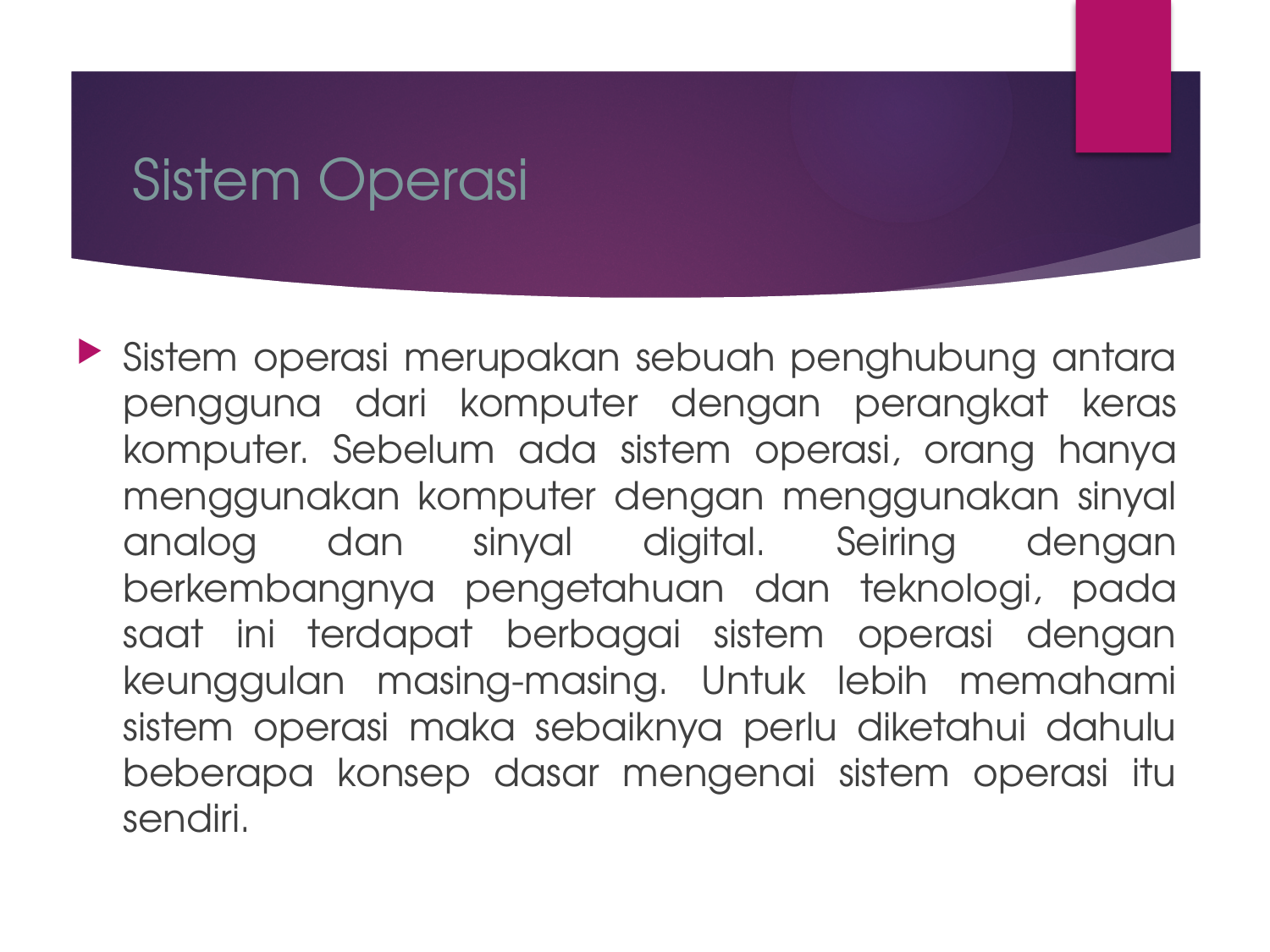

# Sistem Operasi
Sistem operasi merupakan sebuah penghubung antara pengguna dari komputer dengan perangkat keras komputer. Sebelum ada sistem operasi, orang hanya menggunakan komputer dengan menggunakan sinyal analog dan sinyal digital. Seiring dengan berkembangnya pengetahuan dan teknologi, pada saat ini terdapat berbagai sistem operasi dengan keunggulan masing-masing. Untuk lebih memahami sistem operasi maka sebaiknya perlu diketahui dahulu beberapa konsep dasar mengenai sistem operasi itu sendiri.